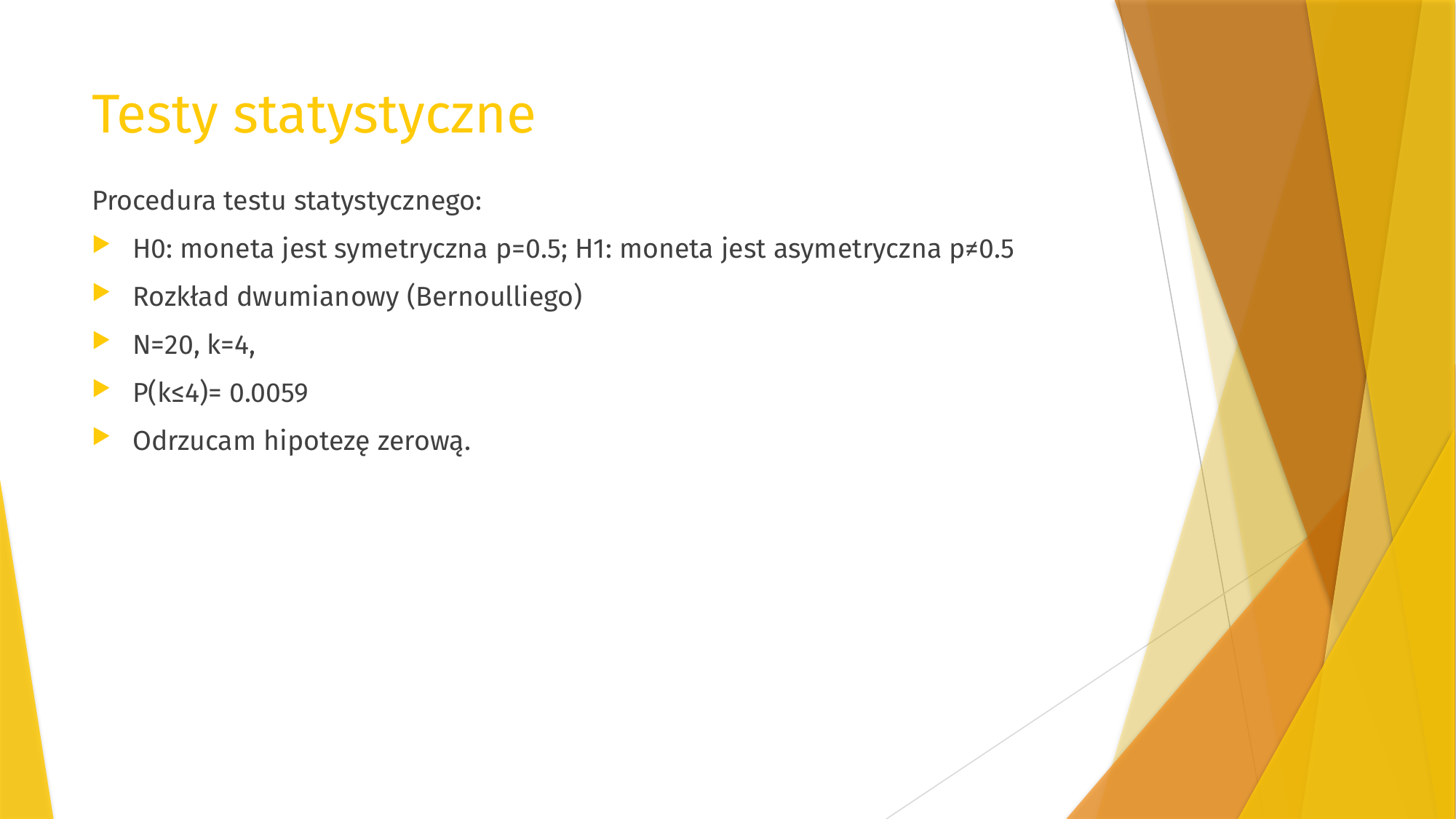

# Testy statystyczne
Procedura testu statystycznego:
H0: moneta jest symetryczna p=0.5; H1: moneta jest asymetryczna p≠0.5
Rozkład dwumianowy (Bernoulliego)
N=20, k=4,
P(k≤4)= 0.0059
Odrzucam hipotezę zerową.